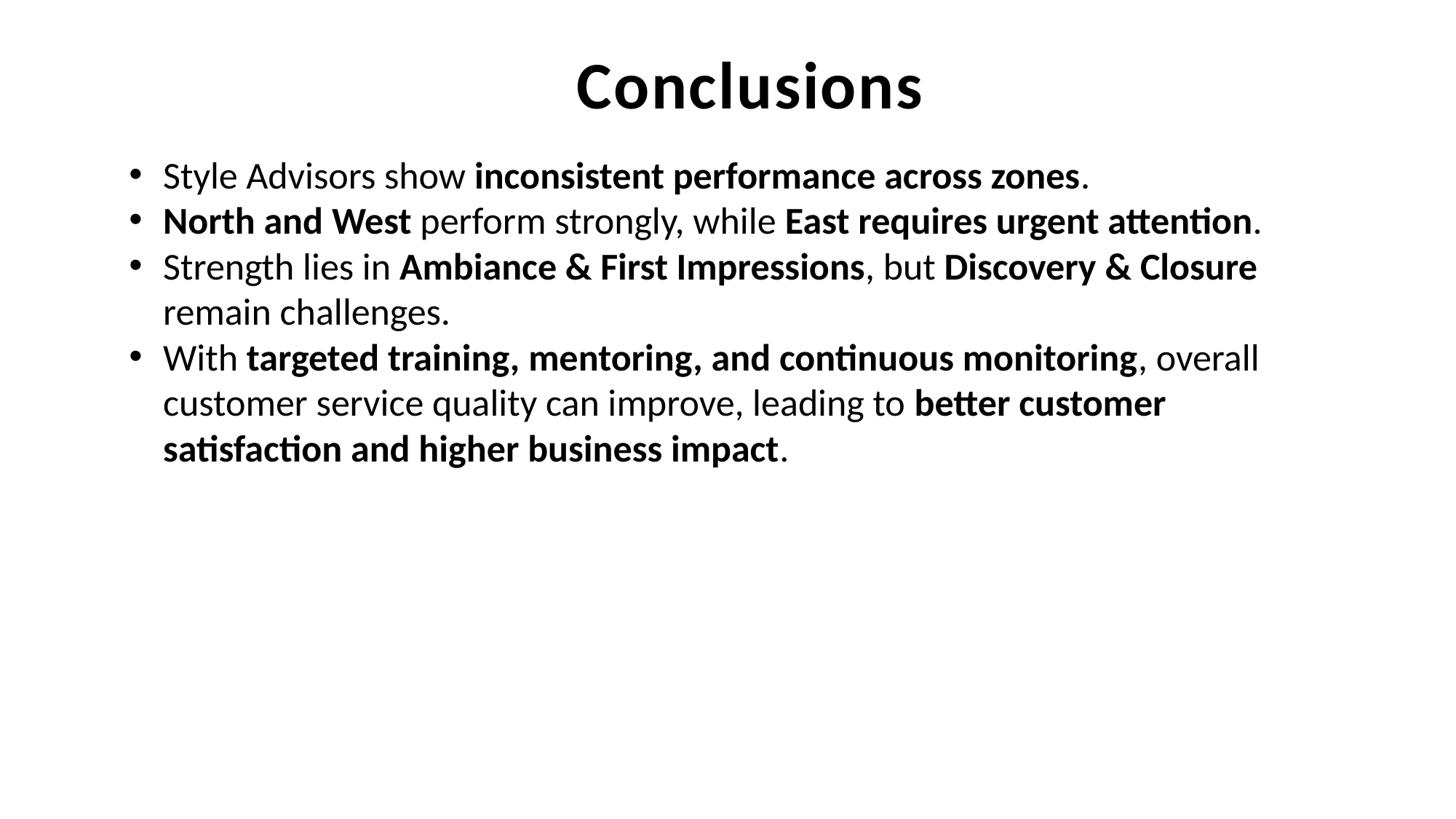

# Conclusions
Style Advisors show inconsistent performance across zones.
North and West perform strongly, while East requires urgent attention.
Strength lies in Ambiance & First Impressions, but Discovery & Closure remain challenges.
With targeted training, mentoring, and continuous monitoring, overall customer service quality can improve, leading to better customer satisfaction and higher business impact.